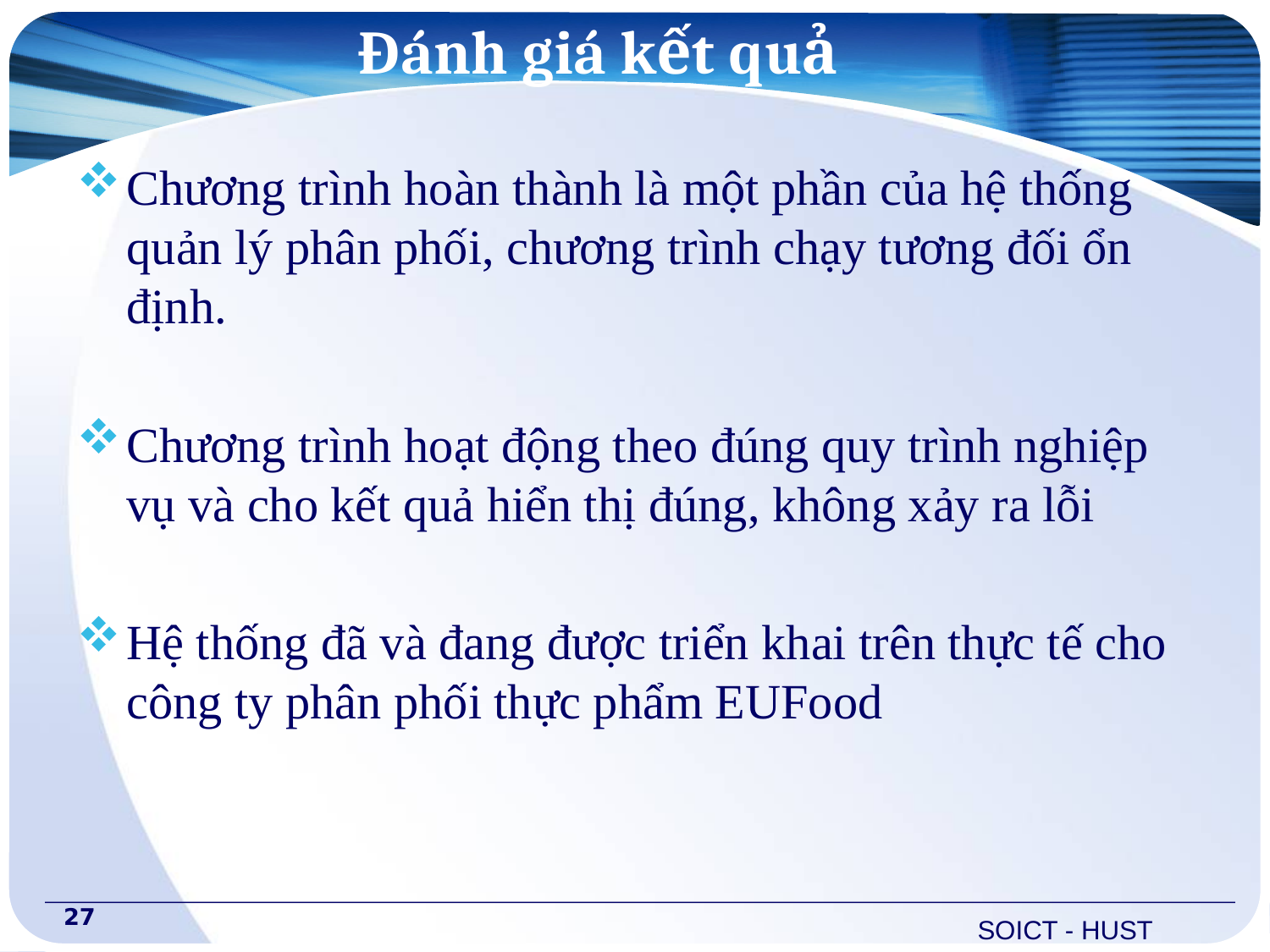

# Đánh giá kết quả
Chương trình hoàn thành là một phần của hệ thống quản lý phân phối, chương trình chạy tương đối ổn định.

Chương trình hoạt động theo đúng quy trình nghiệp vụ và cho kết quả hiển thị đúng, không xảy ra lỗi

Hệ thống đã và đang được triển khai trên thực tế cho công ty phân phối thực phẩm EUFood

27